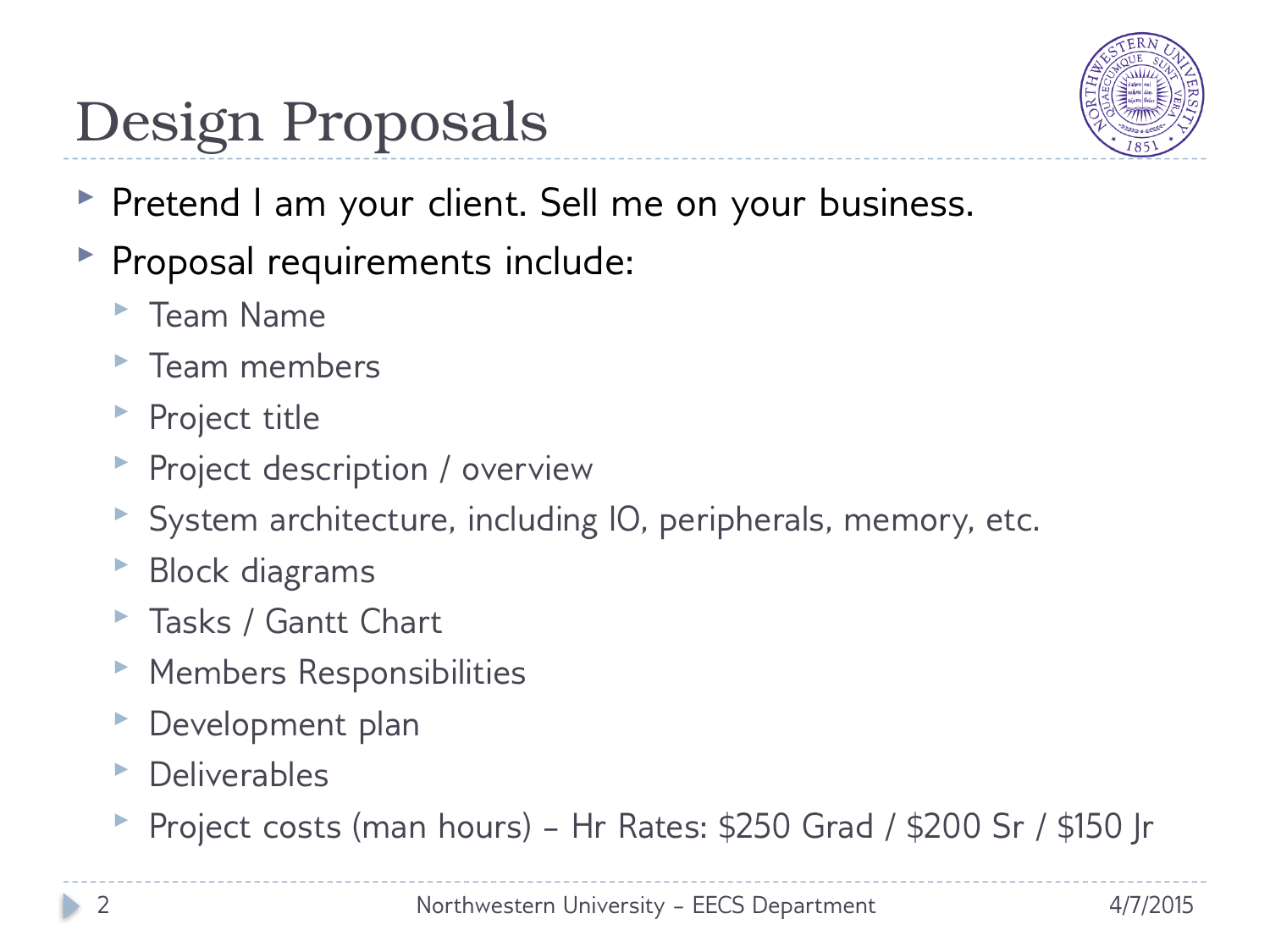

# Design Proposals
Pretend I am your client. Sell me on your business.
Proposal requirements include:
Team Name
Team members
Project title
Project description / overview
System architecture, including IO, peripherals, memory, etc.
Block diagrams
Tasks / Gantt Chart
Members Responsibilities
Development plan
Deliverables
Project costs (man hours) – Hr Rates: $250 Grad / $200 Sr / $150 Jr

2
Northwestern University – EECS Department
4/7/2015